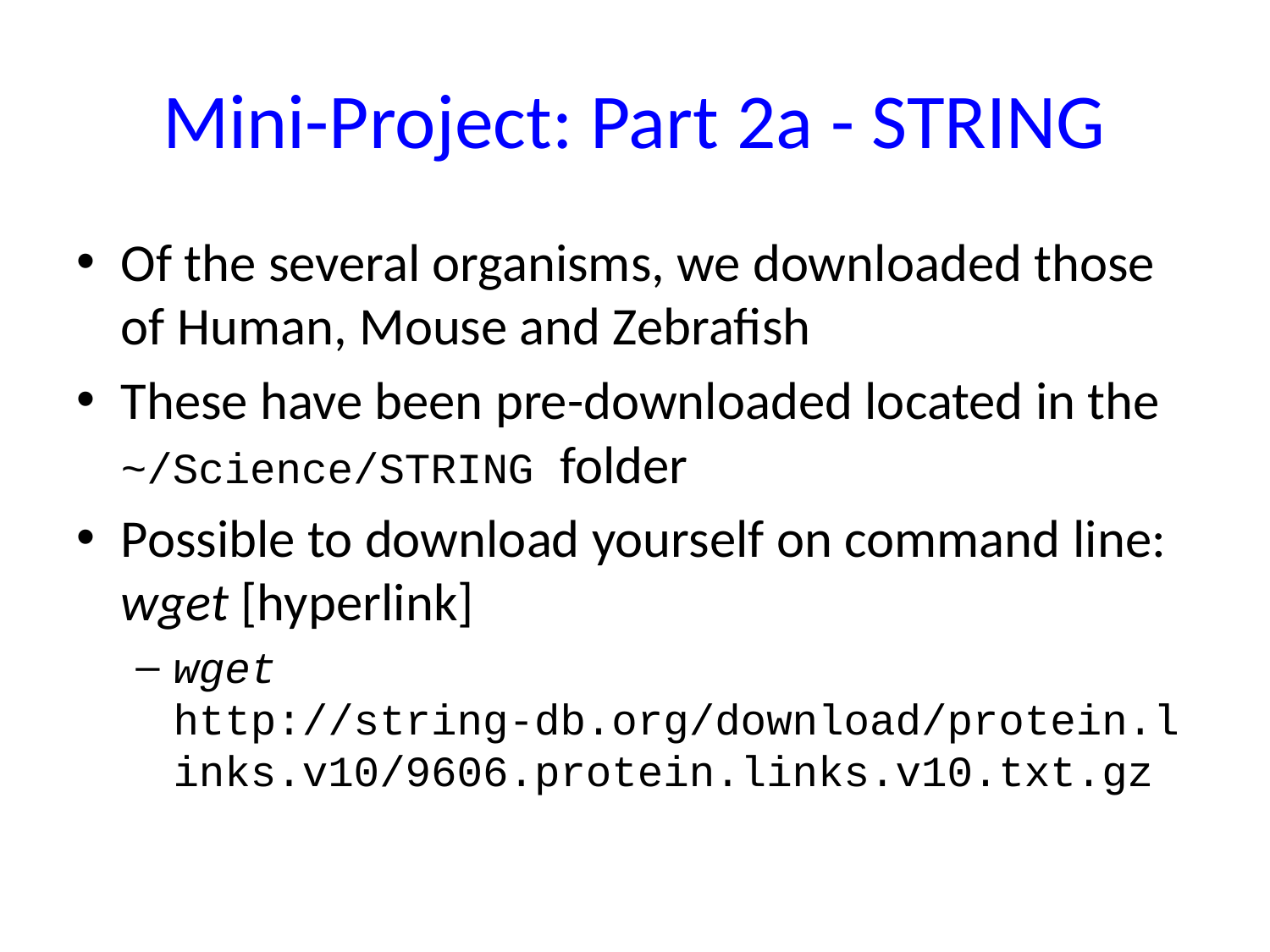

# Mini-Project: Part 2a - STRING
Of the several organisms, we downloaded those of Human, Mouse and Zebrafish
These have been pre-downloaded located in the ~/Science/STRING folder
Possible to download yourself on command line: wget [hyperlink]
wget http://string-db.org/download/protein.links.v10/9606.protein.links.v10.txt.gz